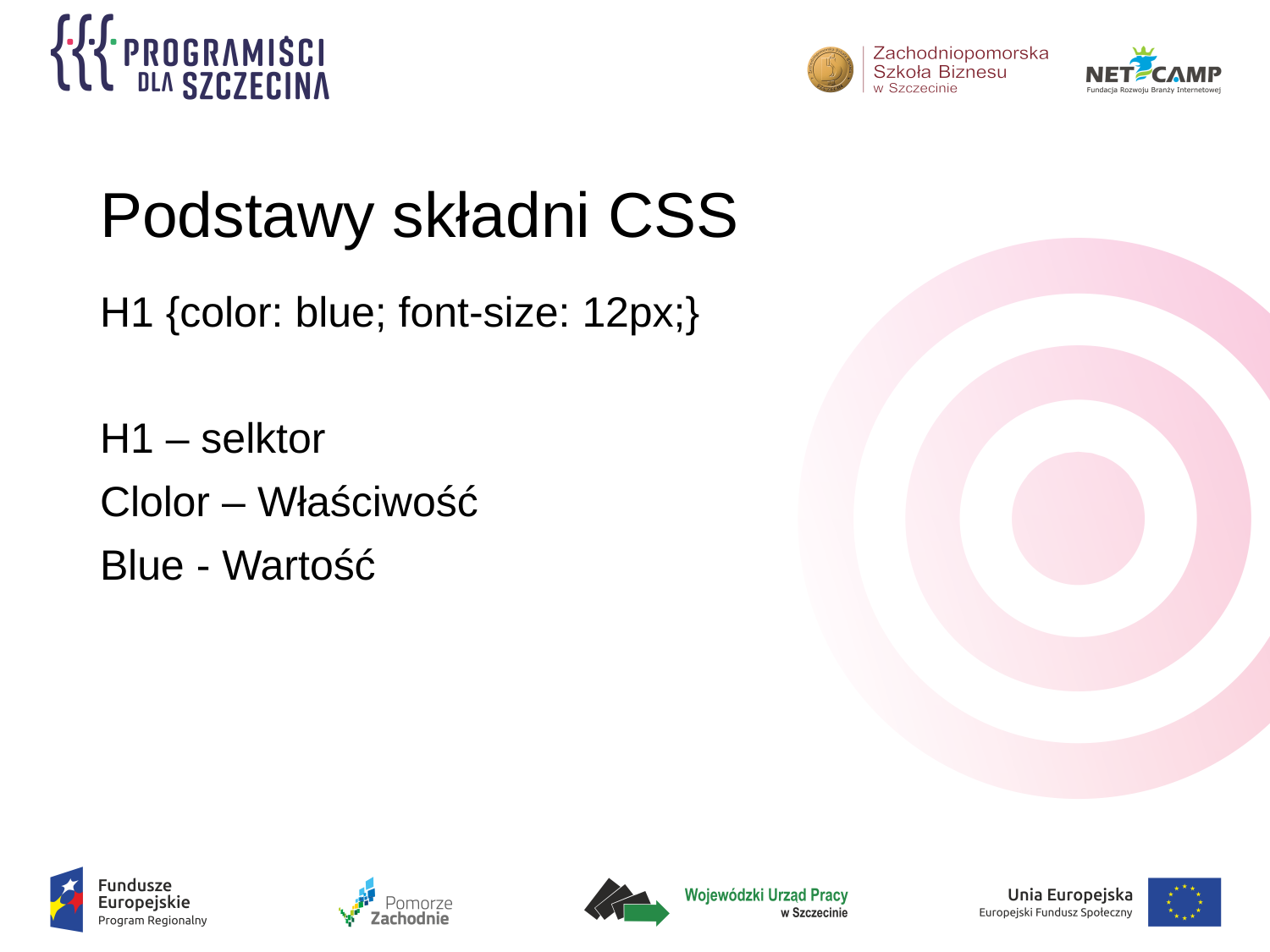

# Podstawy składni CSS
H1 {color: blue; font-size: 12px;}

H1 – selktor
Clolor – Właściwość
Blue - Wartość